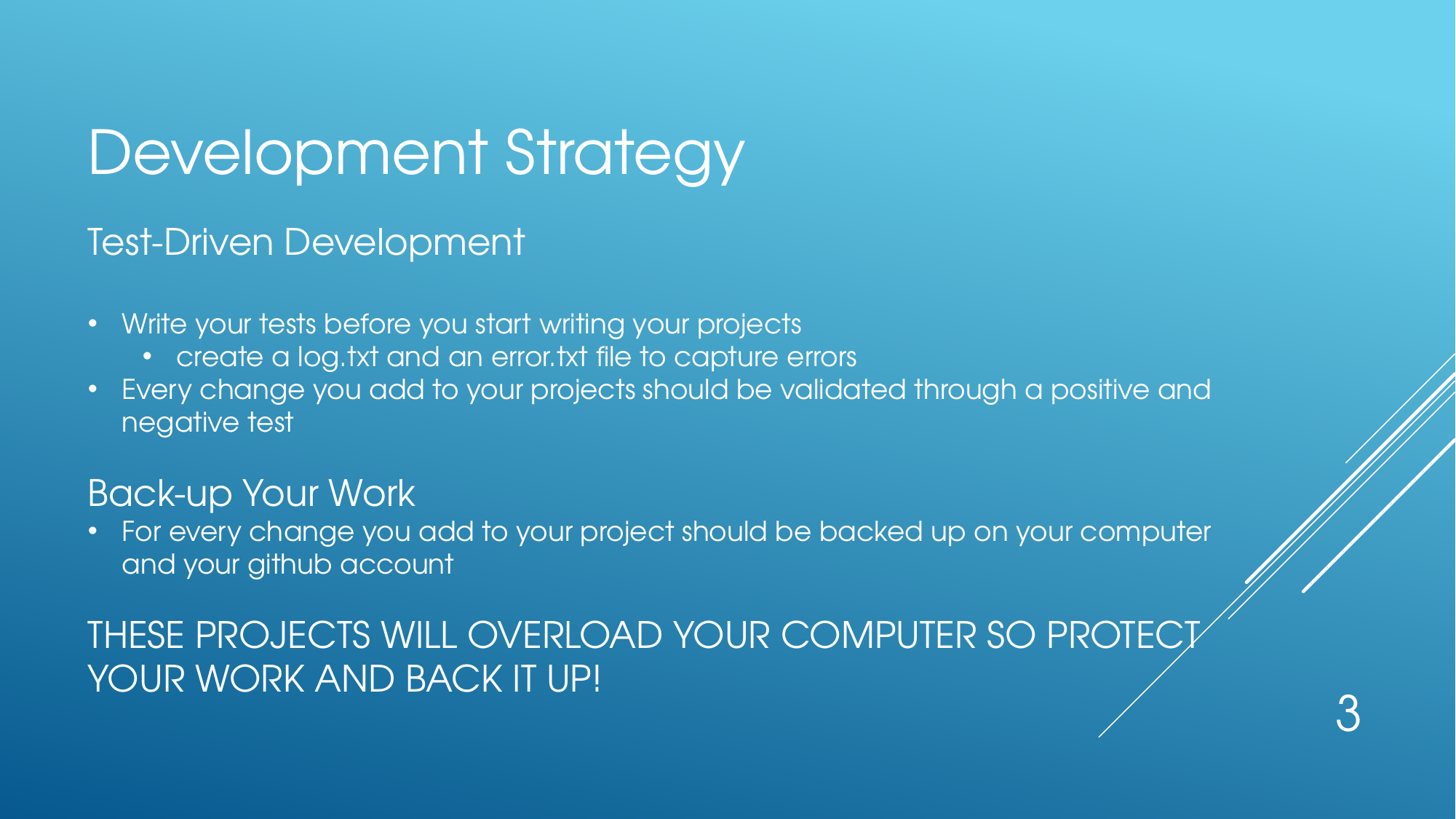

Development Strategy

Test-Driven Development

Write your tests before you start writing your projects
create a log.txt and an error.txt file to capture errors
Every change you add to your projects should be validated through a positive and negative test

Back-up Your Work
For every change you add to your project should be backed up on your computer and your github account

THESE PROJECTS WILL OVERLOAD YOUR COMPUTER SO PROTECT YOUR WORK AND BACK IT UP!
3